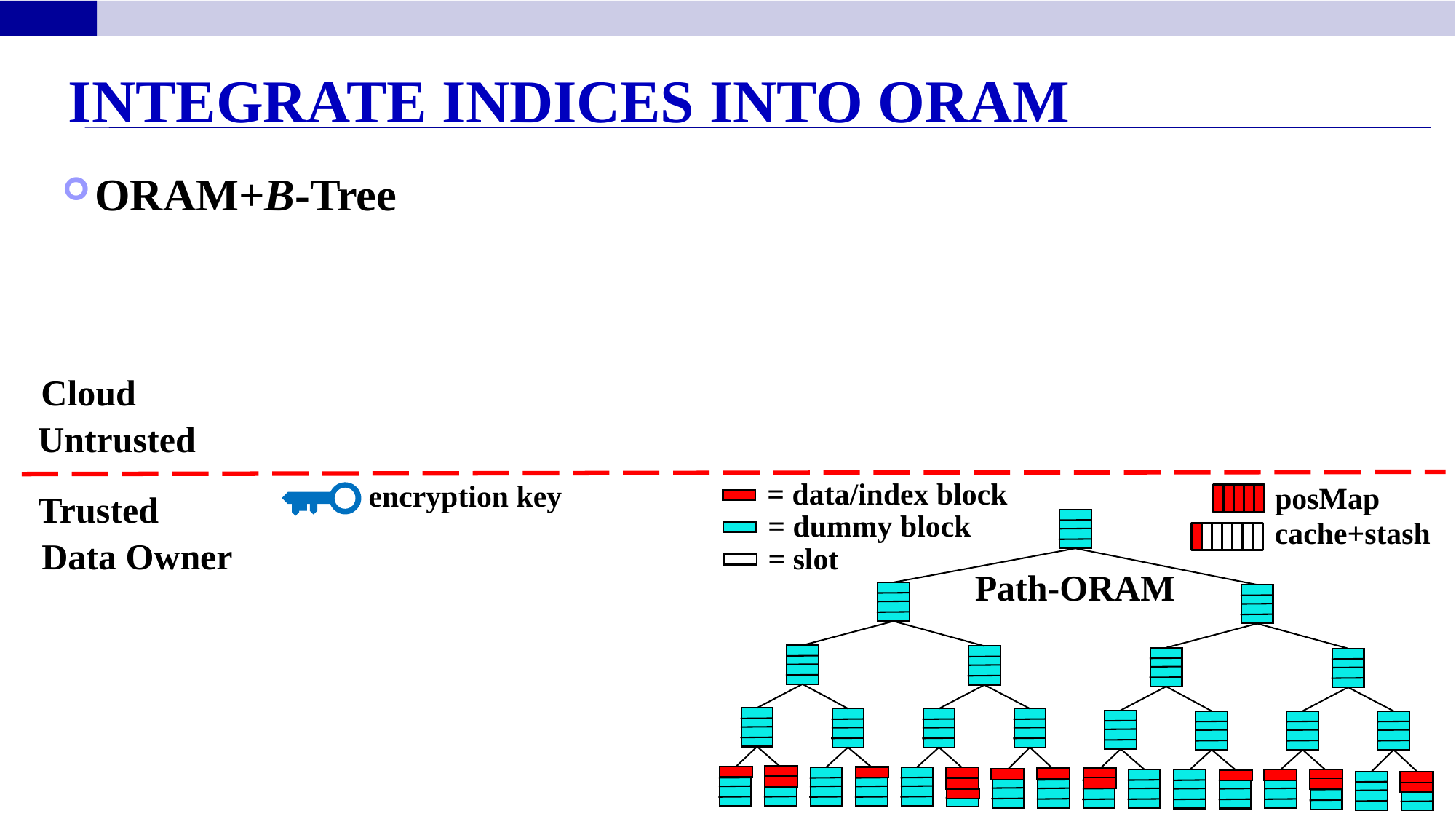

Integrate Indices into ORAM
ORAM+B-Tree
Cloud
Untrusted
= data/index block

= dummy block

= slot

encryption key
posMap
Trusted

cache+stash

Data Owner
Path-ORAM